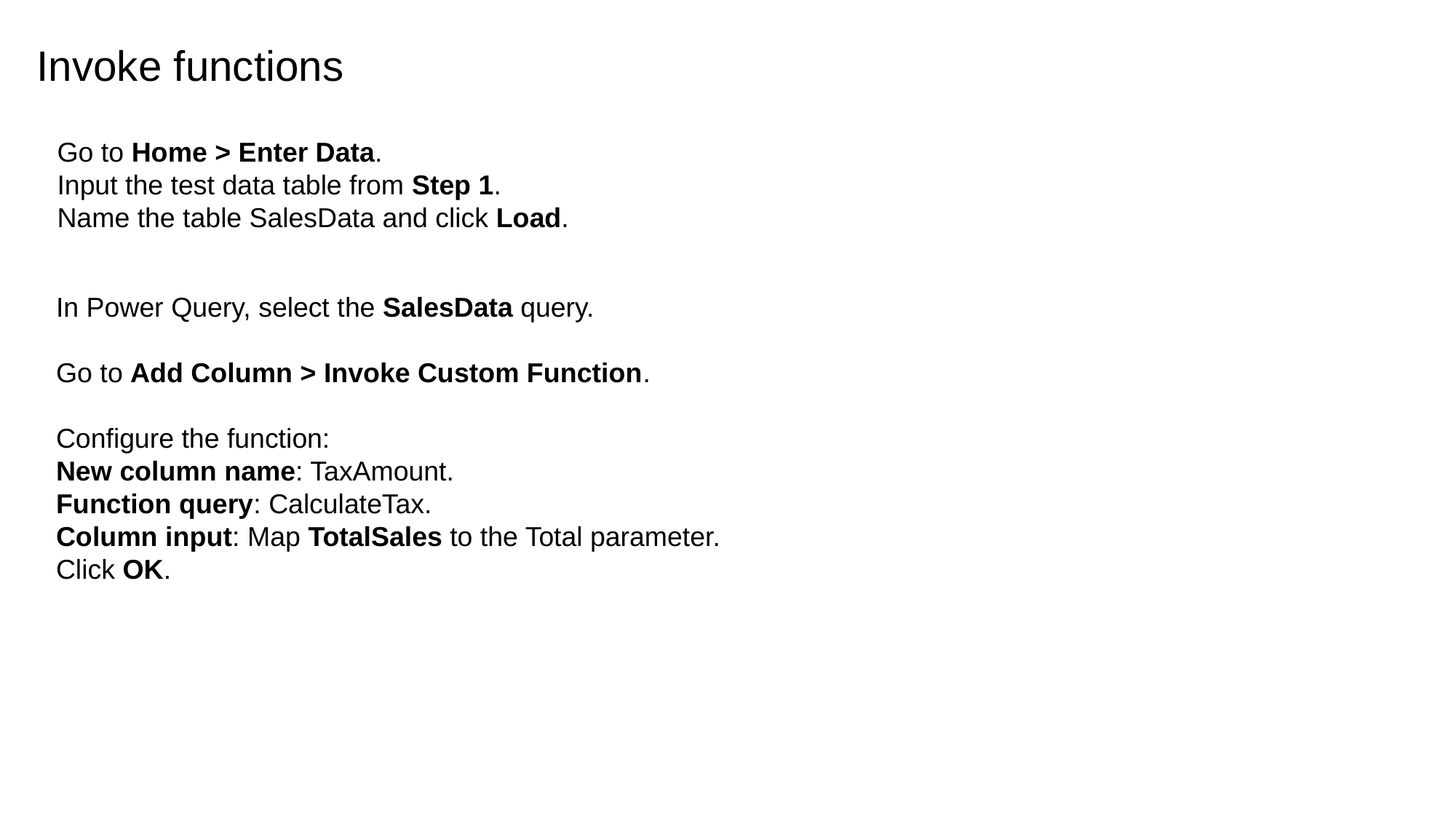

Invoke functions

Go to Home > Enter Data.
Input the test data table from Step 1.
Name the table SalesData and click Load.
In Power Query, select the SalesData query.

Go to Add Column > Invoke Custom Function.

Configure the function:
New column name: TaxAmount.
Function query: CalculateTax.
Column input: Map TotalSales to the Total parameter.
Click OK.